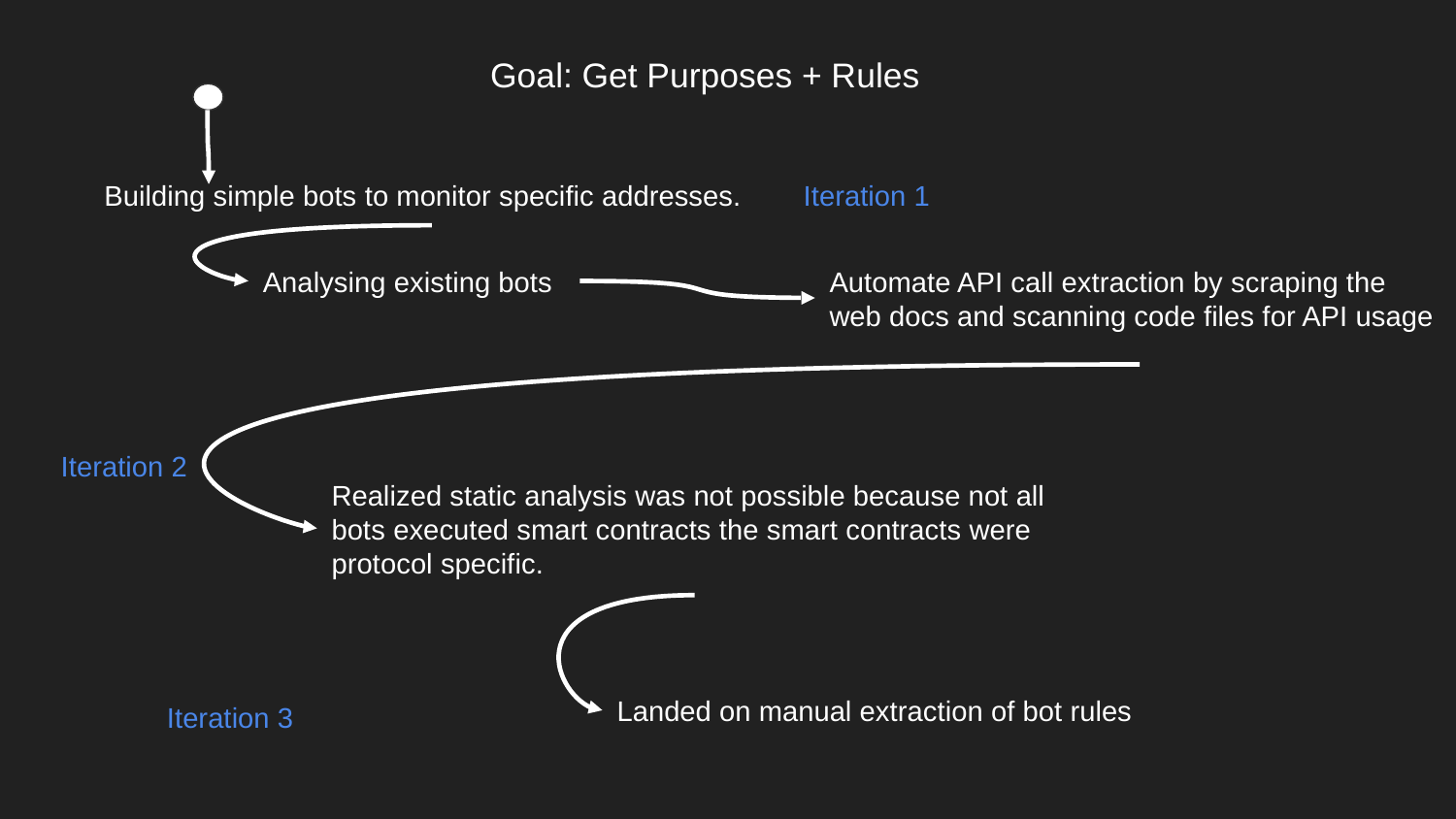

Goal: Get Purposes + Rules

Building simple bots to monitor specific addresses.
Iteration 1
Automate API call extraction by scraping the web docs and scanning code files for API usage
Analysing existing bots
Iteration 2
Realized static analysis was not possible because not all bots executed smart contracts the smart contracts were protocol specific.
Landed on manual extraction of bot rules
Iteration 3